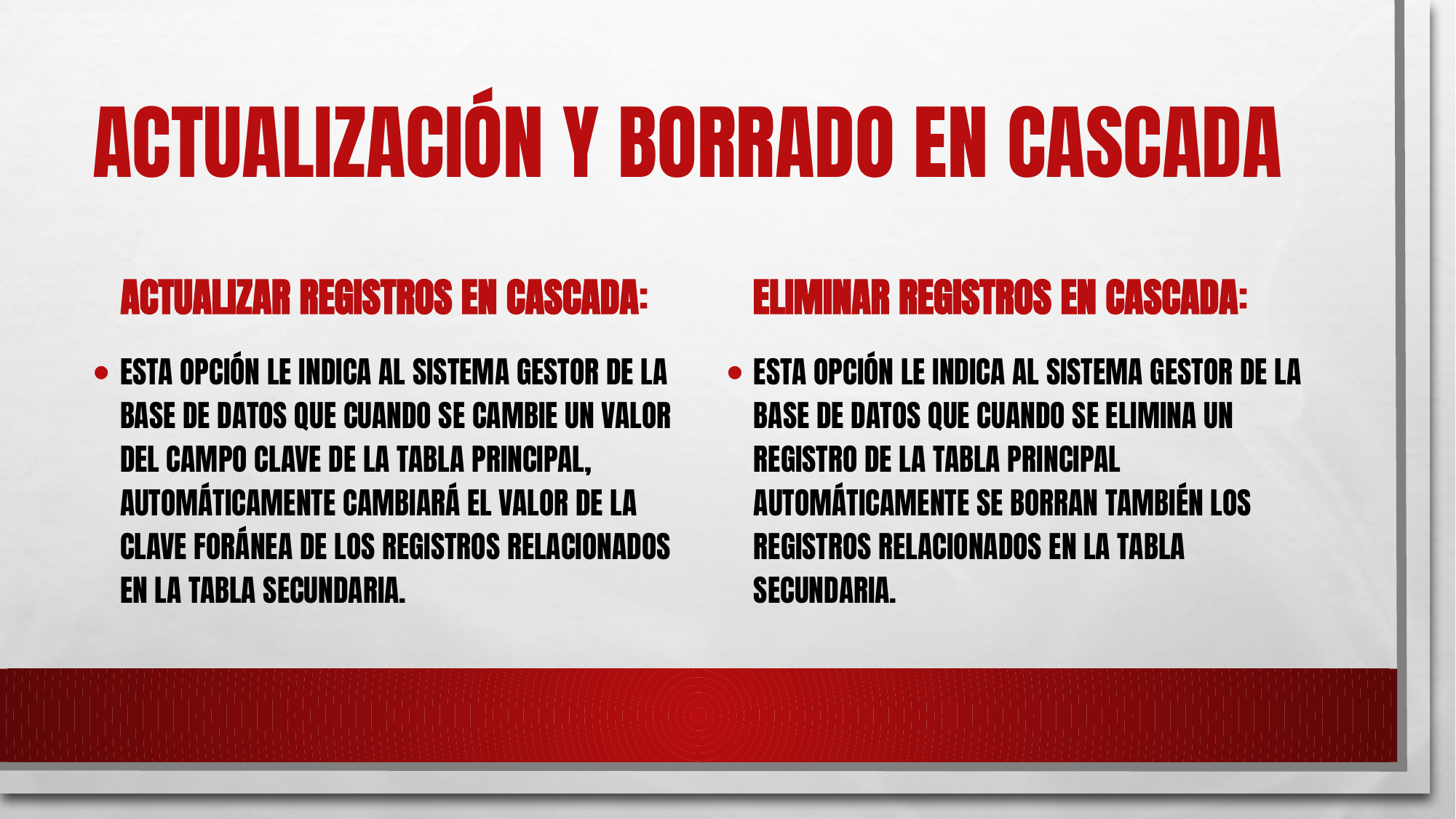

# Actualización y borrado en cascada
Actualizar registros en cascada:
Eliminar registros en cascada:
Esta opción le indica al sistema gestor de la base de datos que cuando se cambie un valor del campo clave de la tabla principal, automáticamente cambiará el valor de la clave foránea de los registros relacionados en la tabla secundaria.
Esta opción le indica al sistema gestor de la base de datos que cuando se elimina un registro de la tabla principal automáticamente se borran también los registros relacionados en la tabla secundaria.